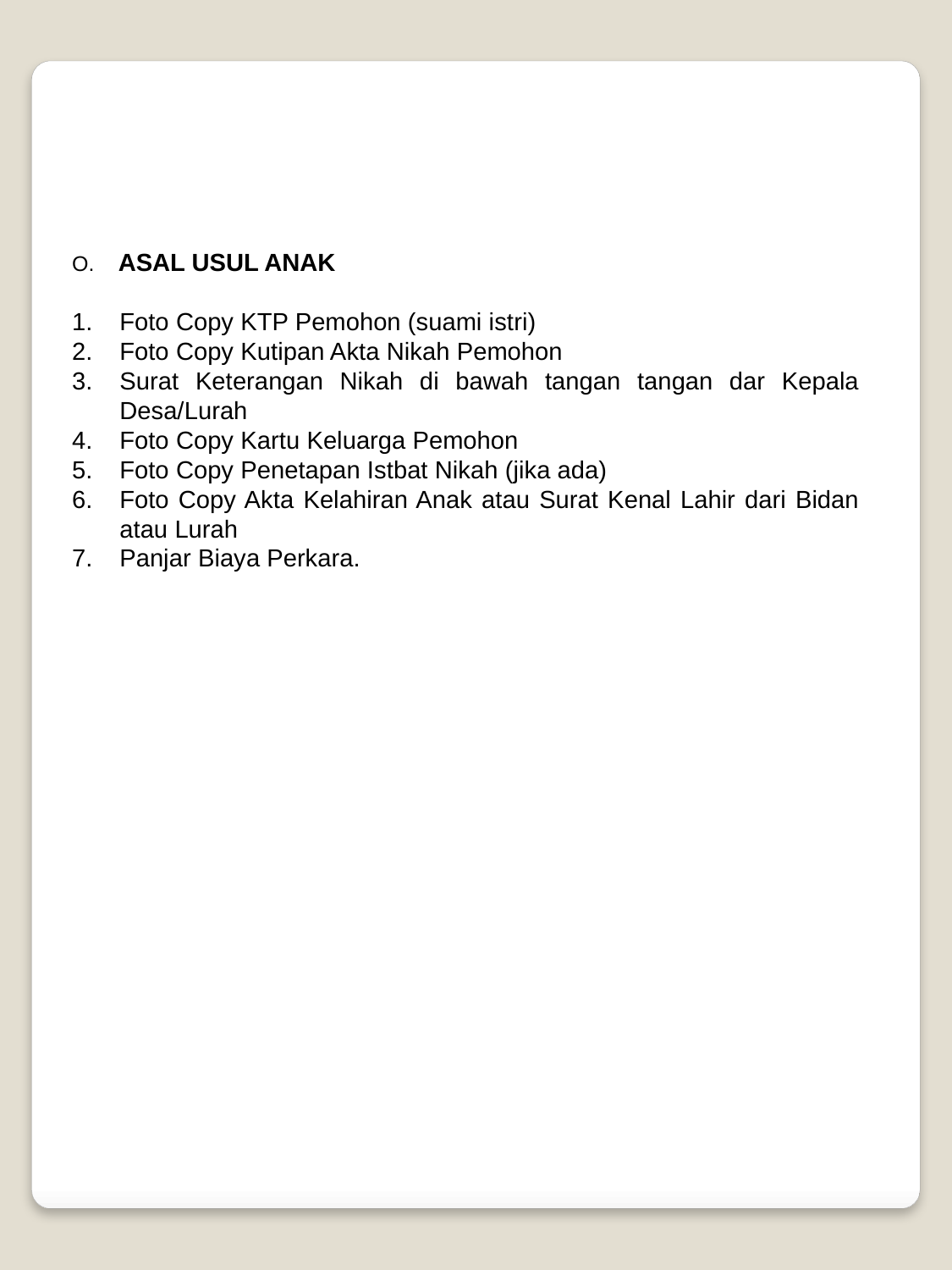

O.    ASAL USUL ANAK

Foto Copy KTP Pemohon (suami istri)
Foto Copy Kutipan Akta Nikah Pemohon
Surat Keterangan Nikah di bawah tangan tangan dar Kepala Desa/Lurah
Foto Copy Kartu Keluarga Pemohon
Foto Copy Penetapan Istbat Nikah (jika ada)
Foto Copy Akta Kelahiran Anak atau Surat Kenal Lahir dari Bidan atau Lurah
Panjar Biaya Perkara.